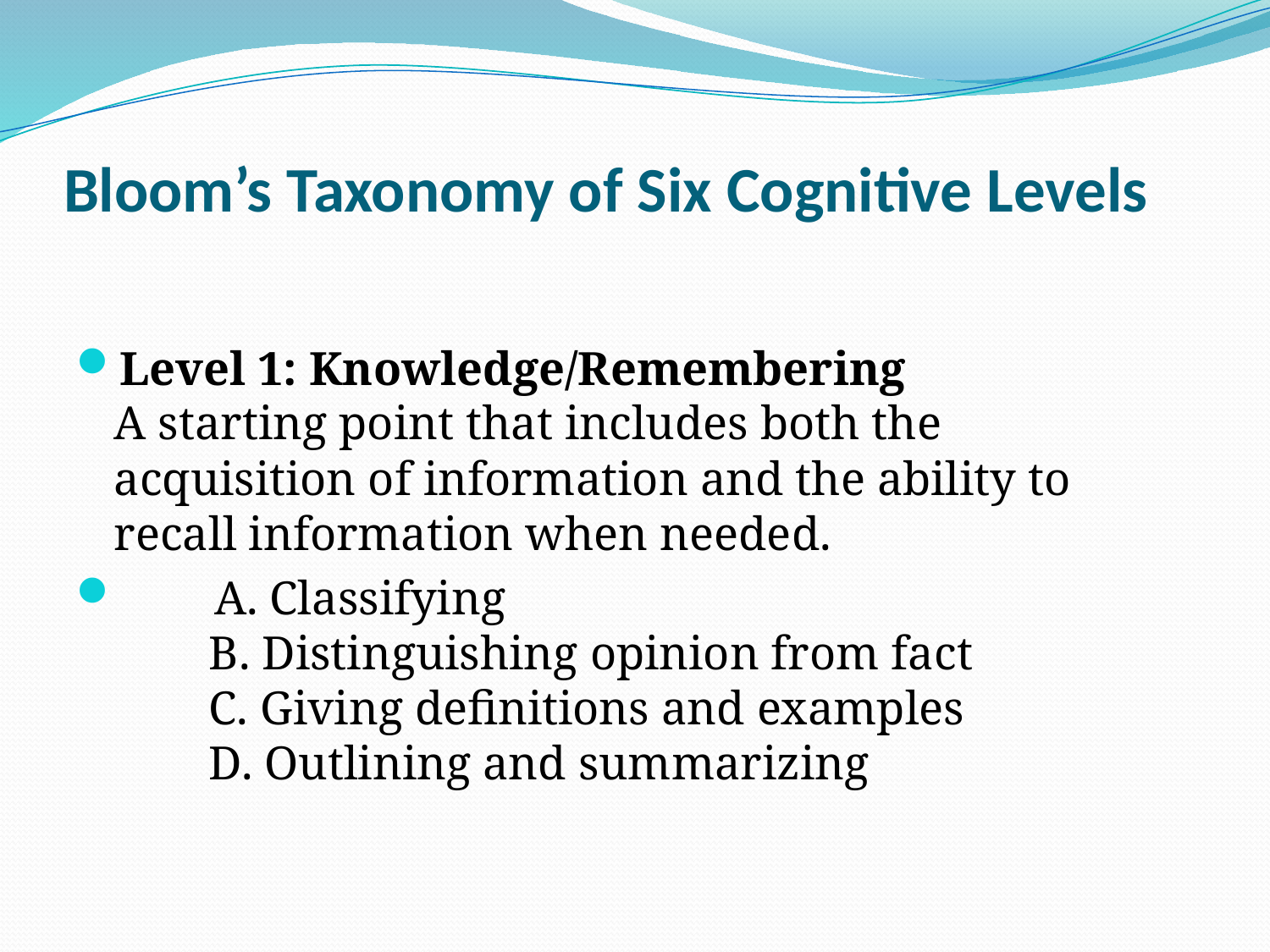

# Bloom’s Taxonomy of Six Cognitive Levels

Level 1: Knowledge/Remembering
A starting point that includes both the acquisition of information and the ability to recall information when needed.
        A. Classifying
        B. Distinguishing opinion from fact
        C. Giving definitions and examples
        D. Outlining and summarizing